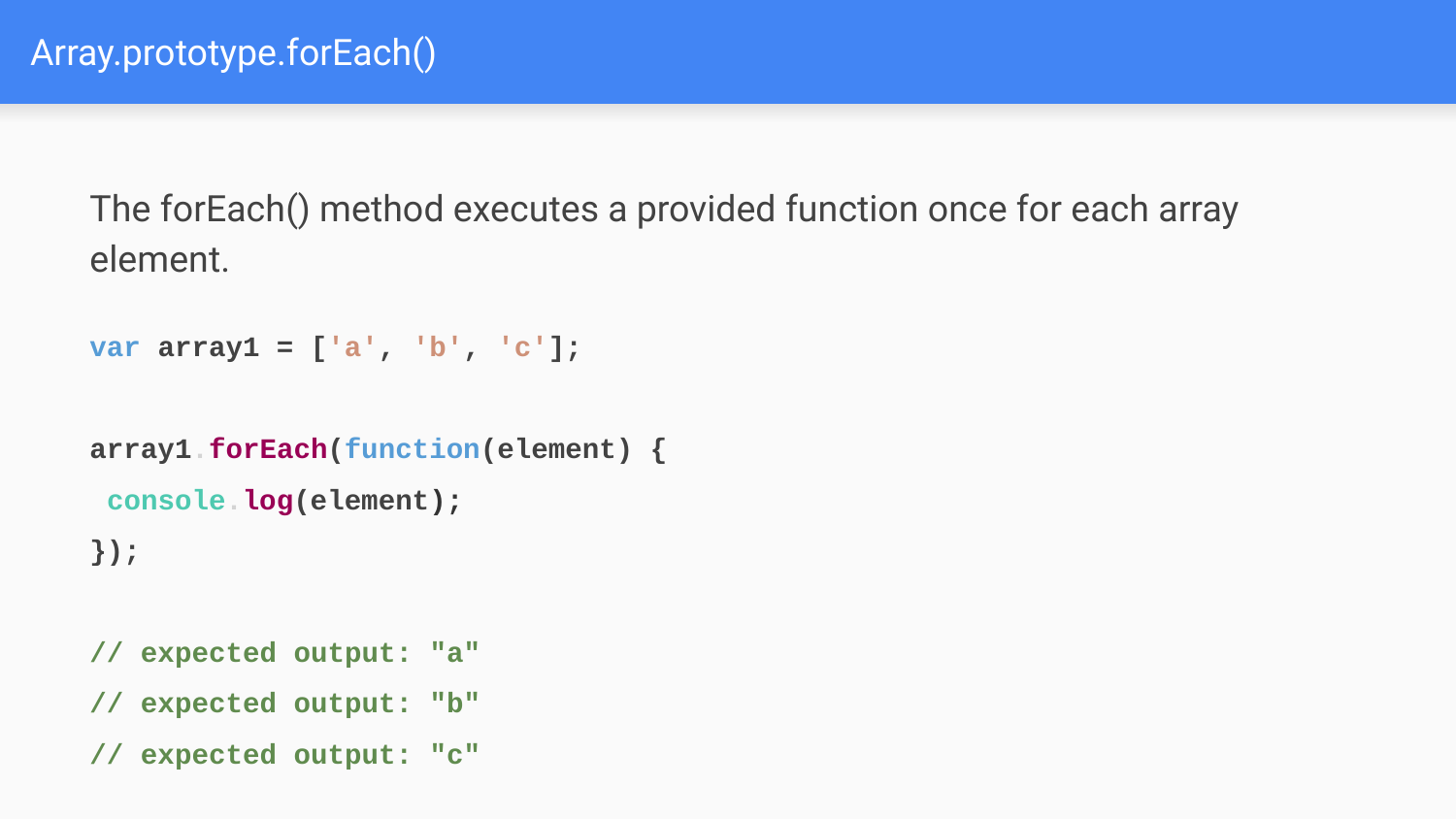

# Array.prototype.forEach()
The forEach() method executes a provided function once for each array element.
var array1 = ['a', 'b', 'c'];

array1.forEach(function(element) {
 console.log(element);
});

// expected output: "a"
// expected output: "b"
// expected output: "c"